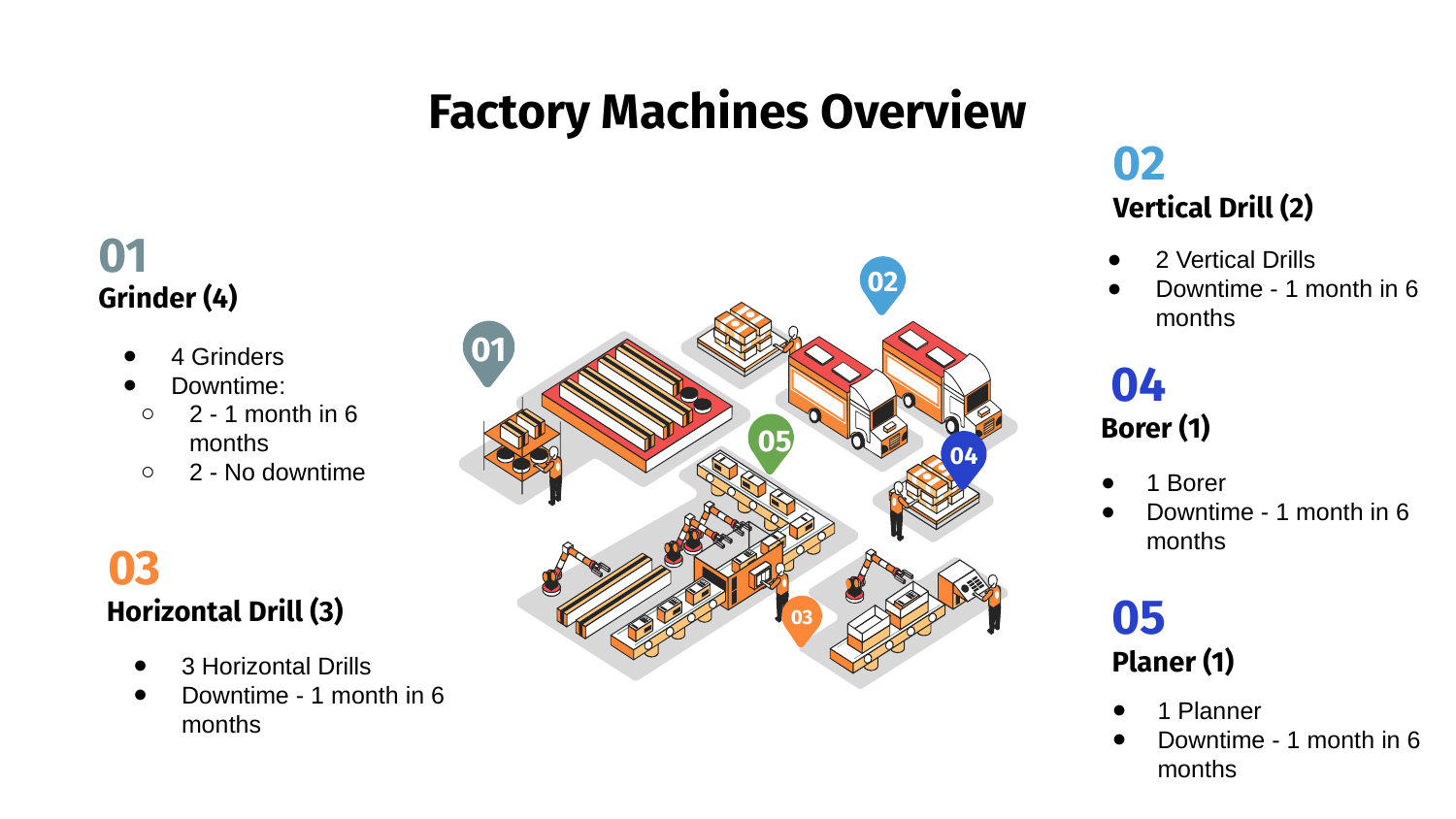

# Factory Machines Overview
02
Vertical Drill (2)
2 Vertical Drills
Downtime - 1 month in 6 months
01
Grinder (4)
4 Grinders
Downtime:
2 - 1 month in 6 months
2 - No downtime

02

01
04
Borer (1)
1 Borer
Downtime - 1 month in 6 months

05

04
03
Horizontal Drill (3)
3 Horizontal Drills
Downtime - 1 month in 6 months
05
Planer (1)
1 Planner
Downtime - 1 month in 6 months

03